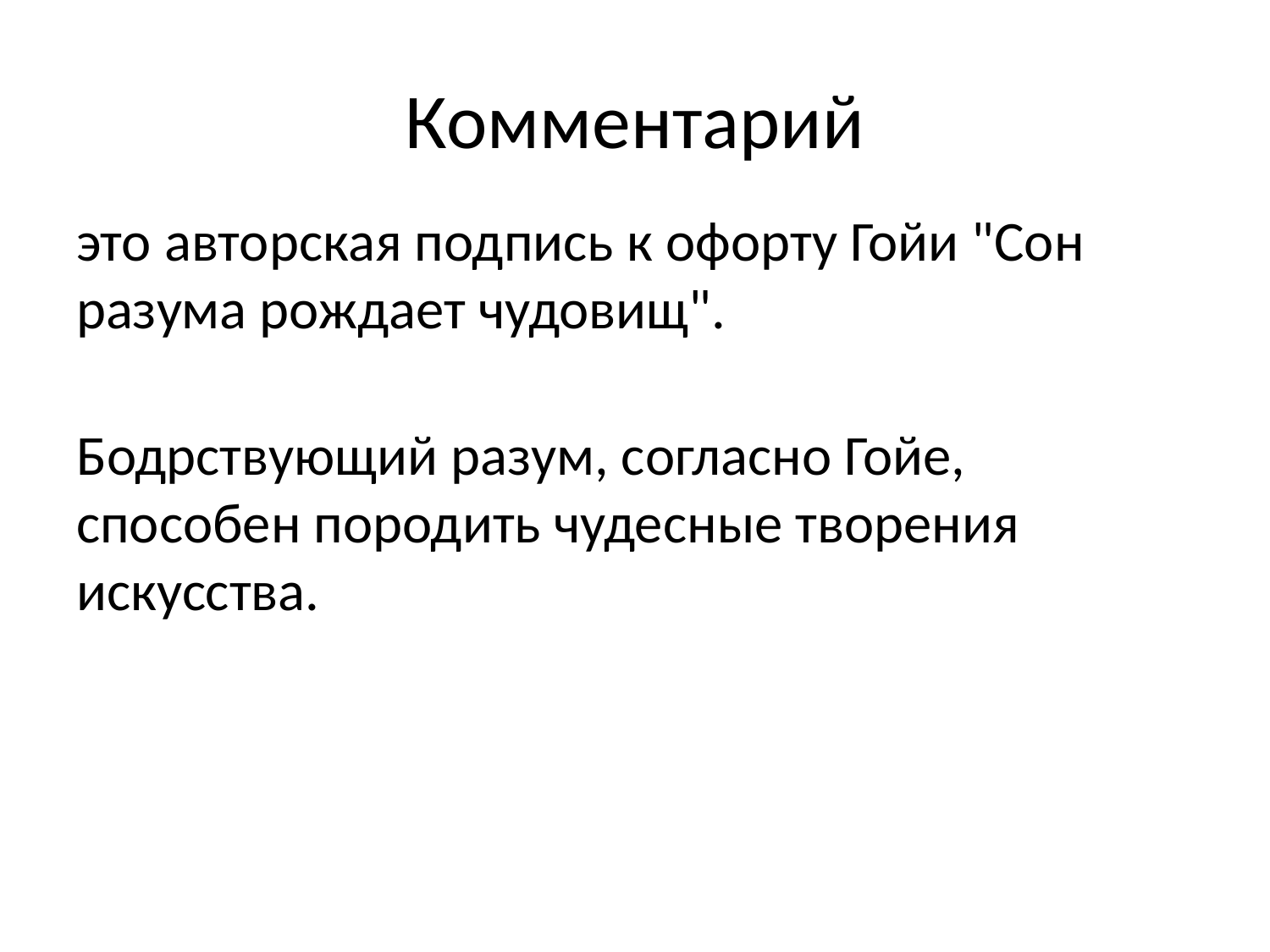

# Комментарий
это авторская подпись к офорту Гойи "Сон разума рождает чудовищ".
Бодрствующий разум, согласно Гойе, способен породить чудесные творения искусства.